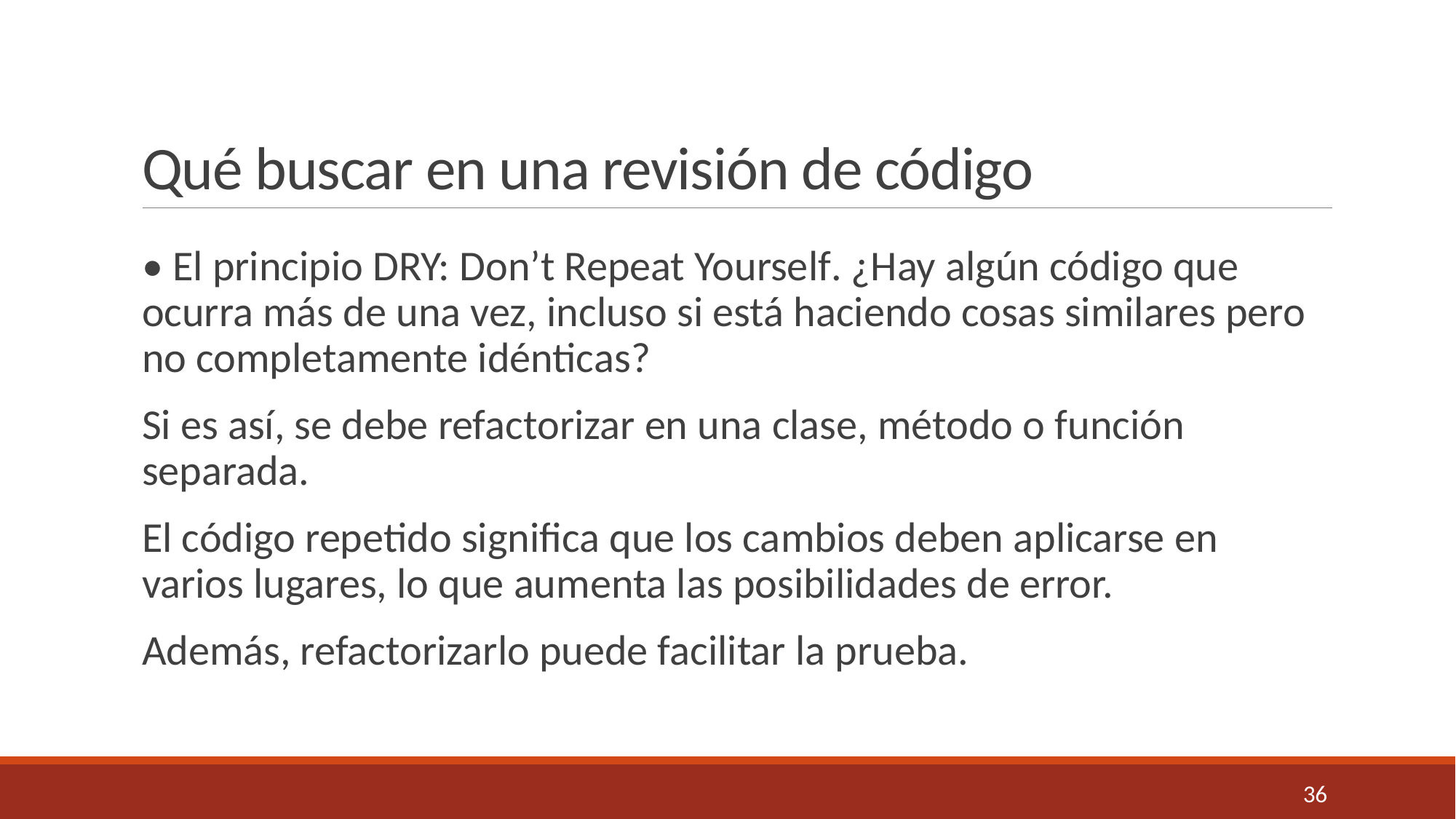

# Qué buscar en una revisión de código
• El principio DRY: Don’t Repeat Yourself. ¿Hay algún código que ocurra más de una vez, incluso si está haciendo cosas similares pero no completamente idénticas?
Si es así, se debe refactorizar en una clase, método o función separada.
El código repetido significa que los cambios deben aplicarse en varios lugares, lo que aumenta las posibilidades de error.
Además, refactorizarlo puede facilitar la prueba.
36